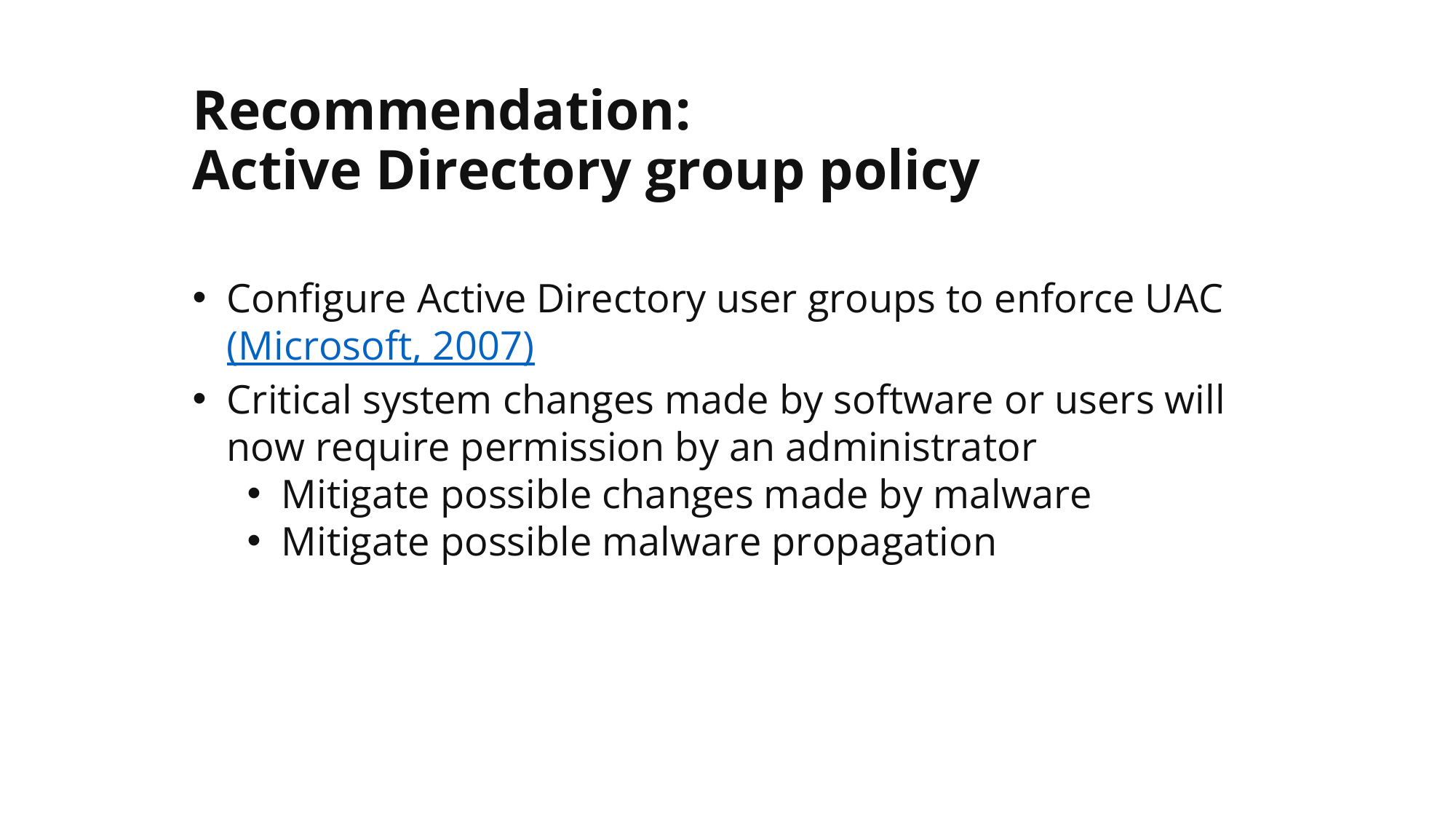

# Recommendation: Active Directory group policy
Configure Active Directory user groups to enforce UAC (Microsoft, 2007)
Critical system changes made by software or users will now require permission by an administrator
Mitigate possible changes made by malware
Mitigate possible malware propagation